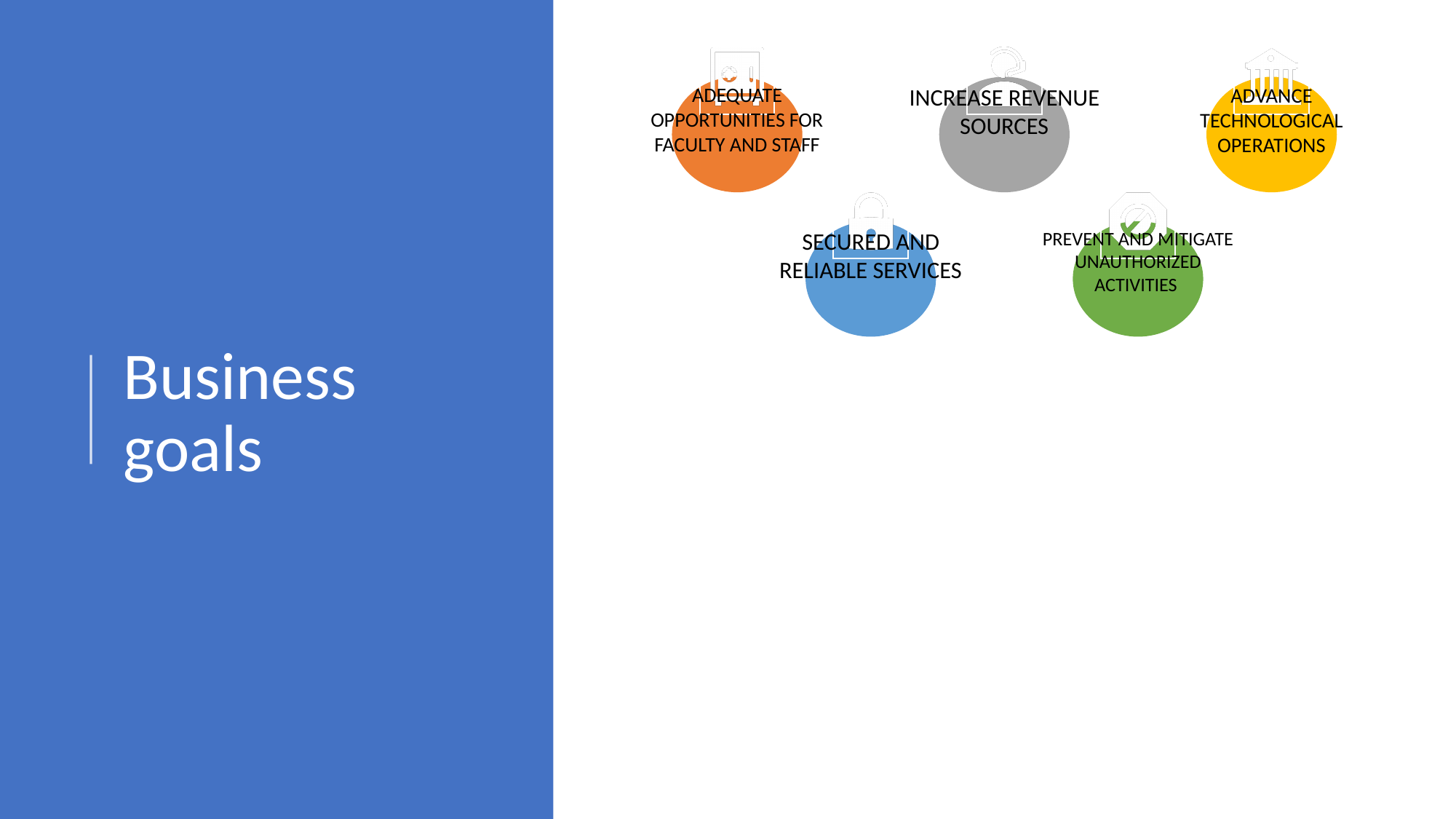

Adequate opportunities for faculty and staff
Increase revenue sources
Advance technological operations
Secured and reliable services
Prevent and mitigate unauthorized activities
# Business goals